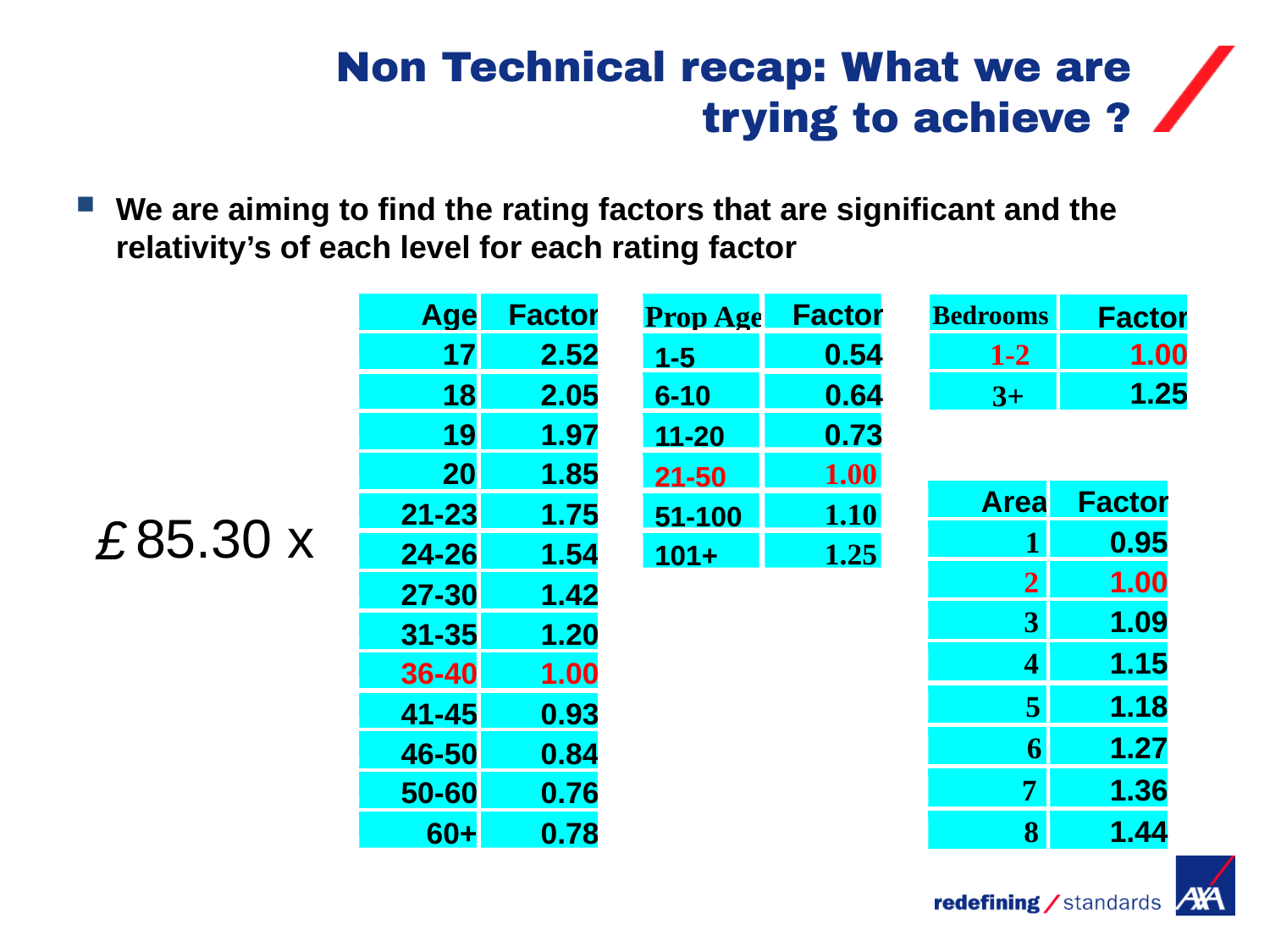

# Non Technical recap: What we are trying to achieve ?
We are aiming to find the rating factors that are significant and the relativity’s of each level for each rating factor

Age

Factor

Factor

Prop Age
Bedrooms
Factor

1-5

17
2.52
0.54

1-2

1.00

6-10

1.25
18
2.05
0.64
3+

11-20

19
1.97
0.73

21-50

20
1.85
1.00

Area

Factor

51-100

21-23
1.75

1.10
85.30 x
£

1
0.95

101+

24-26
1.54
1.25

2
1.00

27-30
1.42

3
1.09

31-35
1.20

4

1.15

36-40

1.00

5
1.18

41-45
0.93

6

1.27

46-50
0.84

7
1.36

50-60

0.76

8

1.44

60+
0.78